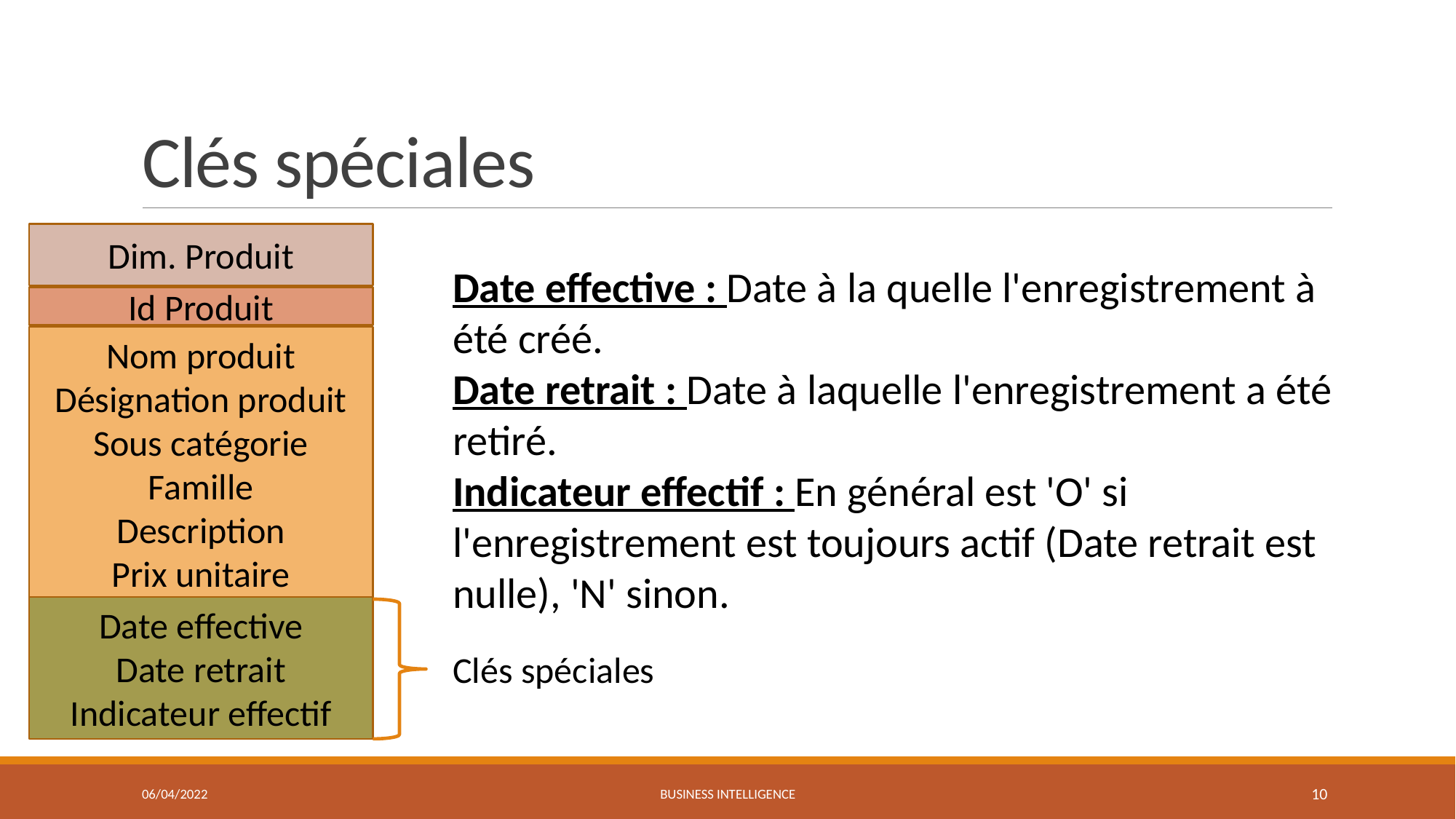

# Clés spéciales
Dim. Produit
Id Produit
Nom produit
Désignation produit
Sous catégorie
Famille
Description
Prix unitaire
Date effective
Date retrait
Indicateur effectif
Date effective : Date à la quelle l'enregistrement à été créé.
Date retrait : Date à laquelle l'enregistrement a été retiré.
Indicateur effectif : En général est 'O' si l'enregistrement est toujours actif (Date retrait est nulle), 'N' sinon.

Clés spéciales
06/04/2022
Business Intelligence
10